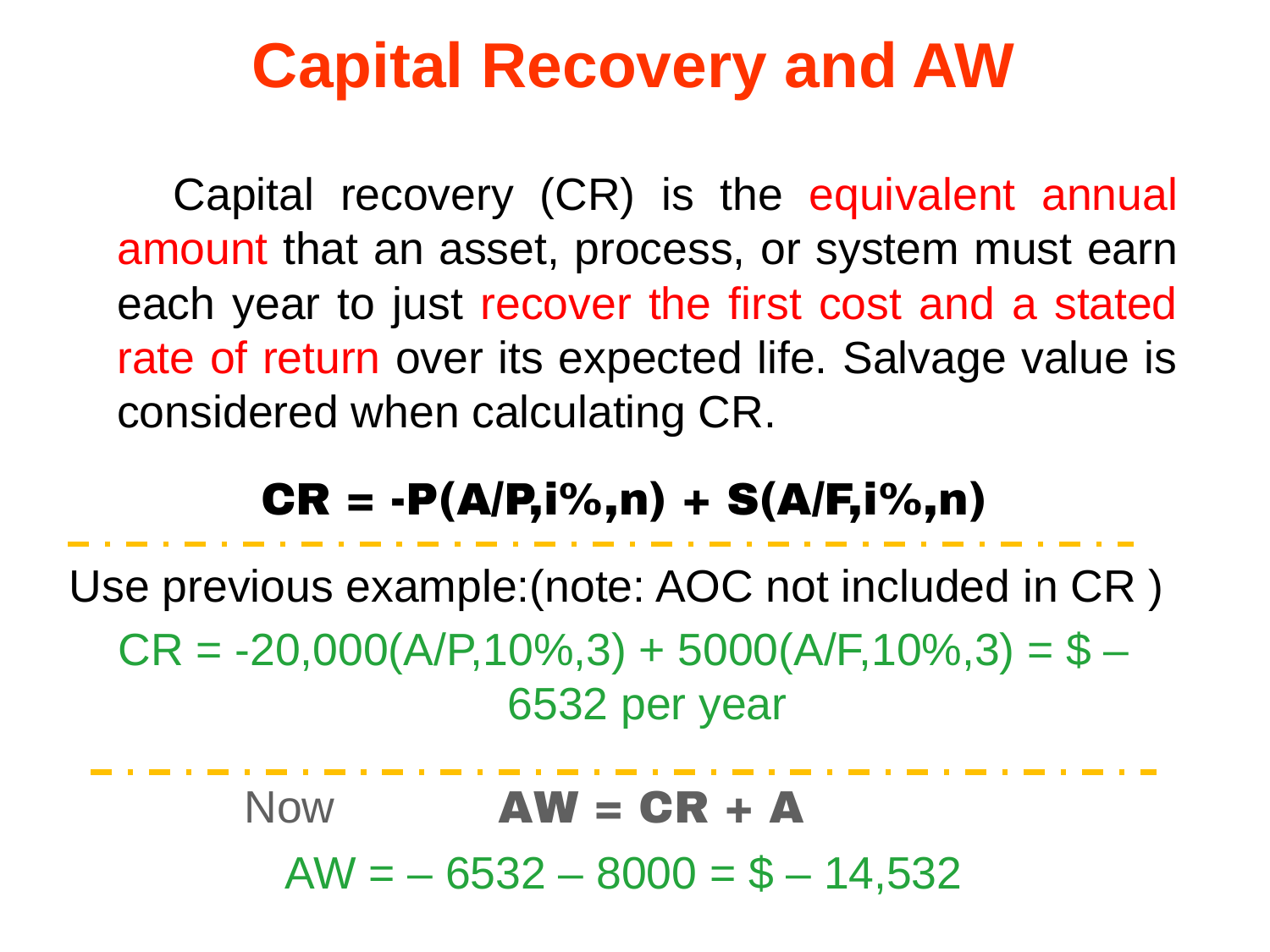

# Capital Recovery and AW
    Capital recovery (CR) is the equivalent annual amount that an asset, process, or system must earn each year to just recover the first cost and a stated rate of return over its expected life. Salvage value is considered when calculating CR.

CR = -P(A/P,i%,n) + S(A/F,i%,n)

Use previous example:(note: AOC not included in CR )
CR = -20,000(A/P,10%,3) + 5000(A/F,10%,3) = $ – 6532 per year

		Now 		AW = CR + A
AW = – 6532 – 8000 = $ – 14,532